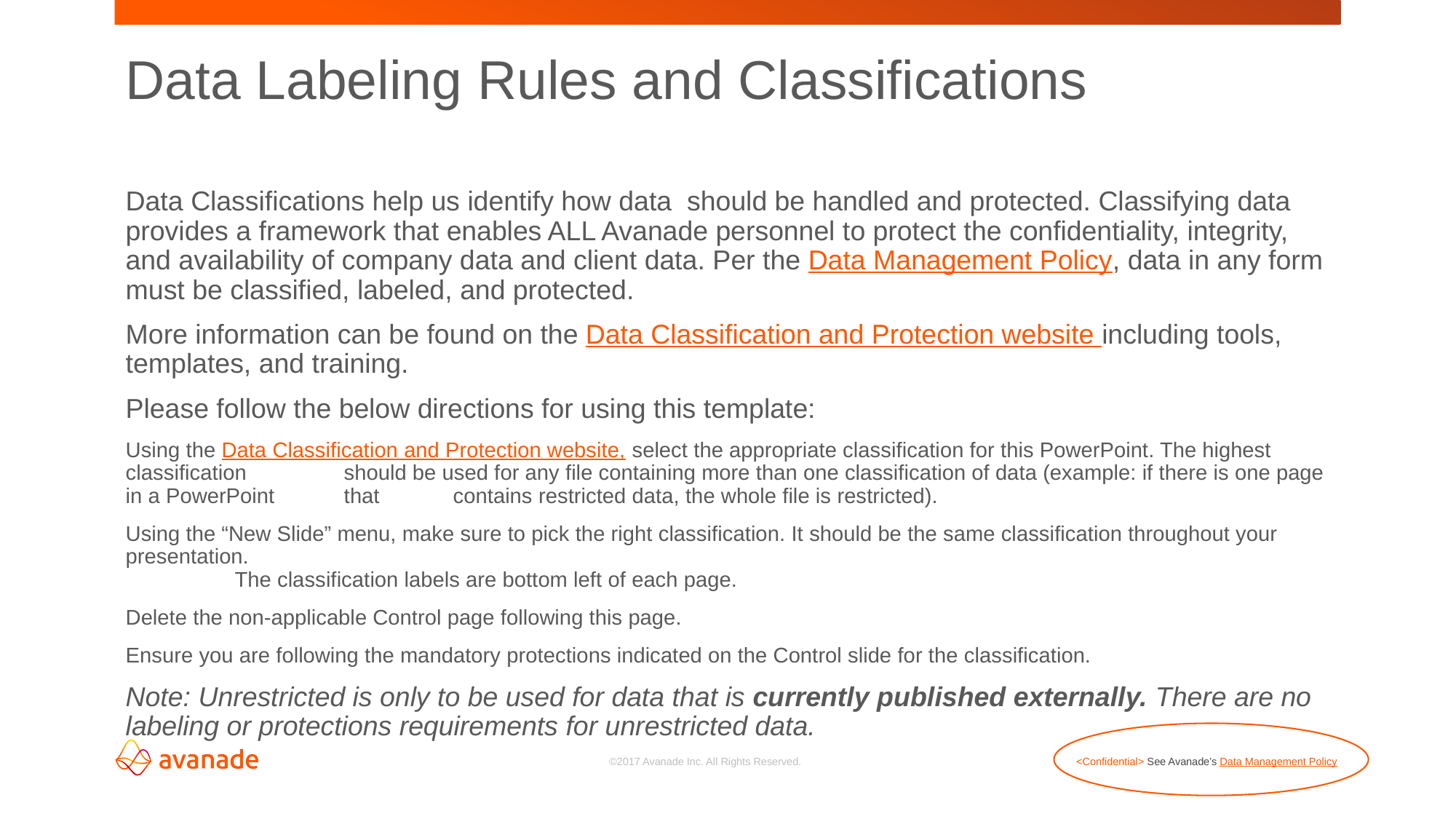

# Data Labeling Rules and Classifications
Data Classifications help us identify how data  should be handled and protected. Classifying data provides a framework that enables ALL Avanade personnel to protect the confidentiality, integrity, and availability of company data and client data. Per the Data Management Policy, data in any form must be classified, labeled, and protected.
More information can be found on the Data Classification and Protection website including tools, templates, and training.
Please follow the below directions for using this template:
Using the Data Classification and Protection website, select the appropriate classification for this PowerPoint. The highest classification 	should be used for any file containing more than one classification of data (example: if there is one page in a PowerPoint 	that 	contains restricted data, the whole file is restricted).
Using the “New Slide” menu, make sure to pick the right classification. It should be the same classification throughout your presentation.
	The classification labels are bottom left of each page.
Delete the non-applicable Control page following this page.
Ensure you are following the mandatory protections indicated on the Control slide for the classification.
Note: Unrestricted is only to be used for data that is currently published externally. There are no labeling or protections requirements for unrestricted data.